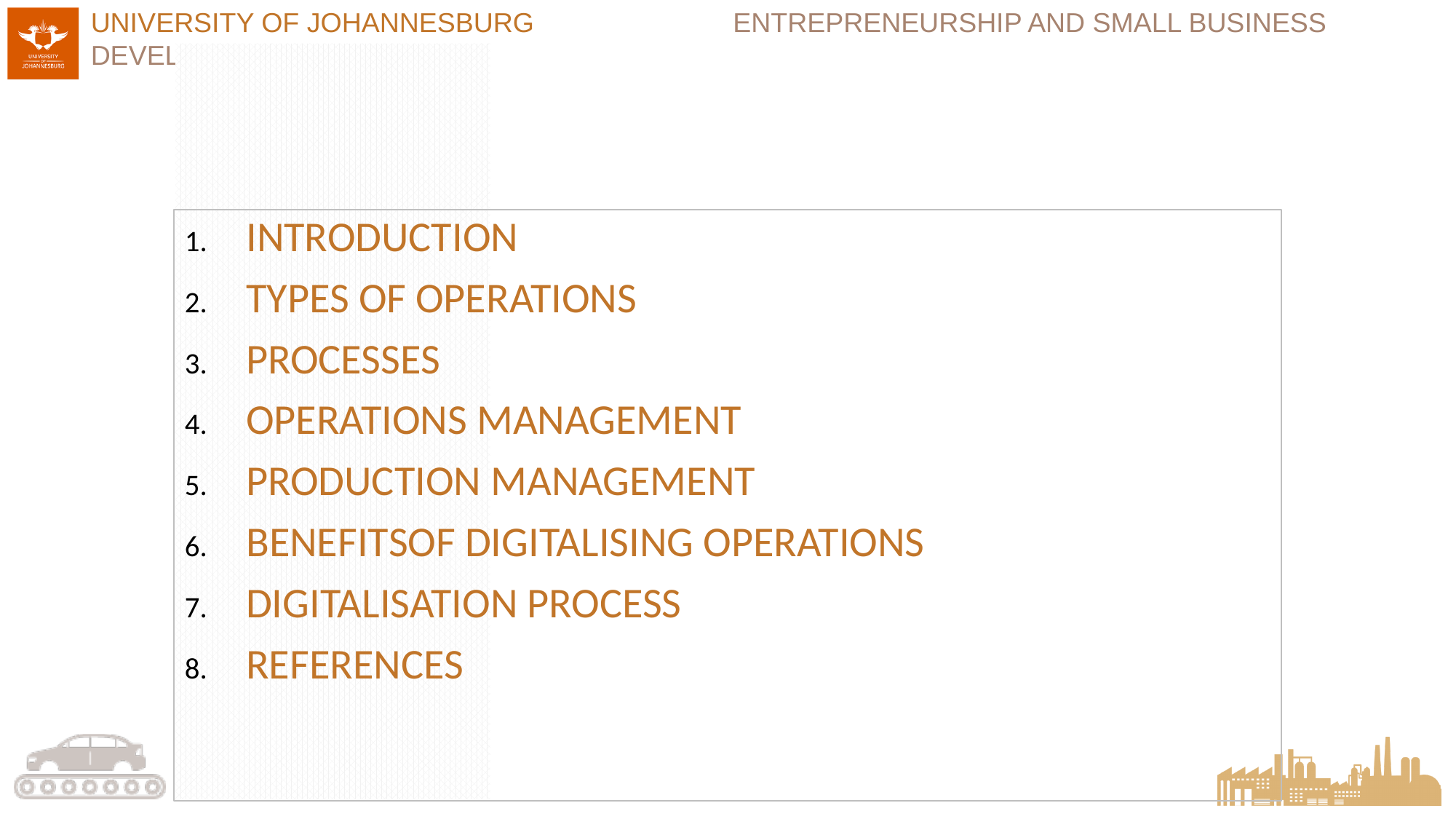

#
INTRODUCTION
TYPES OF OPERATIONS
PROCESSES
OPERATIONS MANAGEMENT
PRODUCTION MANAGEMENT
BENEFITSOF DIGITALISING OPERATIONS
DIGITALISATION PROCESS
REFERENCES